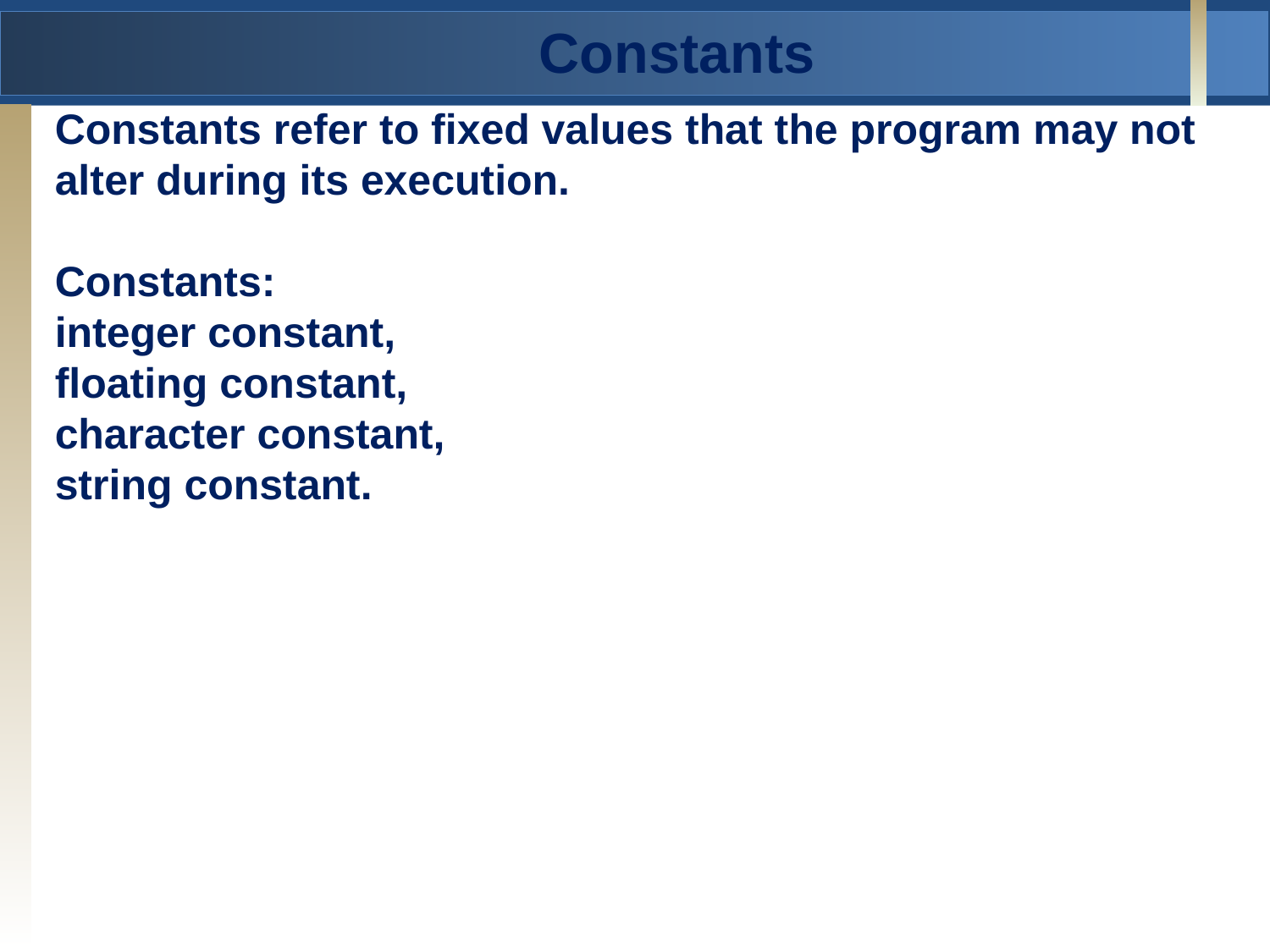

Constants
# Constants refer to fixed values that the program may not alter during its execution. Constants: integer constant, floating constant, character constant, string constant.